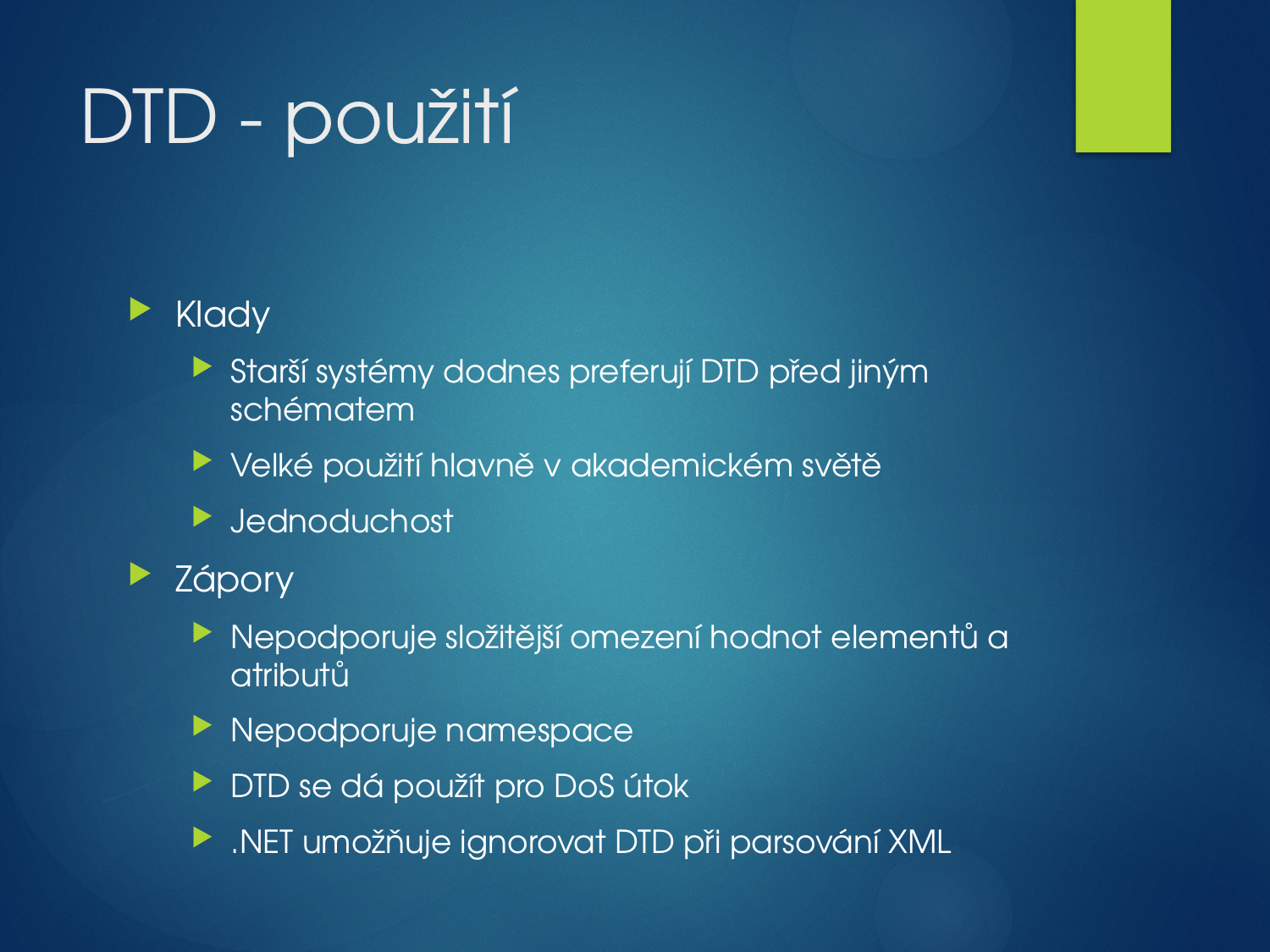

# DTD - použití
Klady
Starší systémy dodnes preferují DTD před jiným schématem
Velké použití hlavně v akademickém světě
Jednoduchost
Zápory
Nepodporuje složitější omezení hodnot elementů a atributů
Nepodporuje namespace
DTD se dá použít pro DoS útok
.NET umožňuje ignorovat DTD při parsování XML